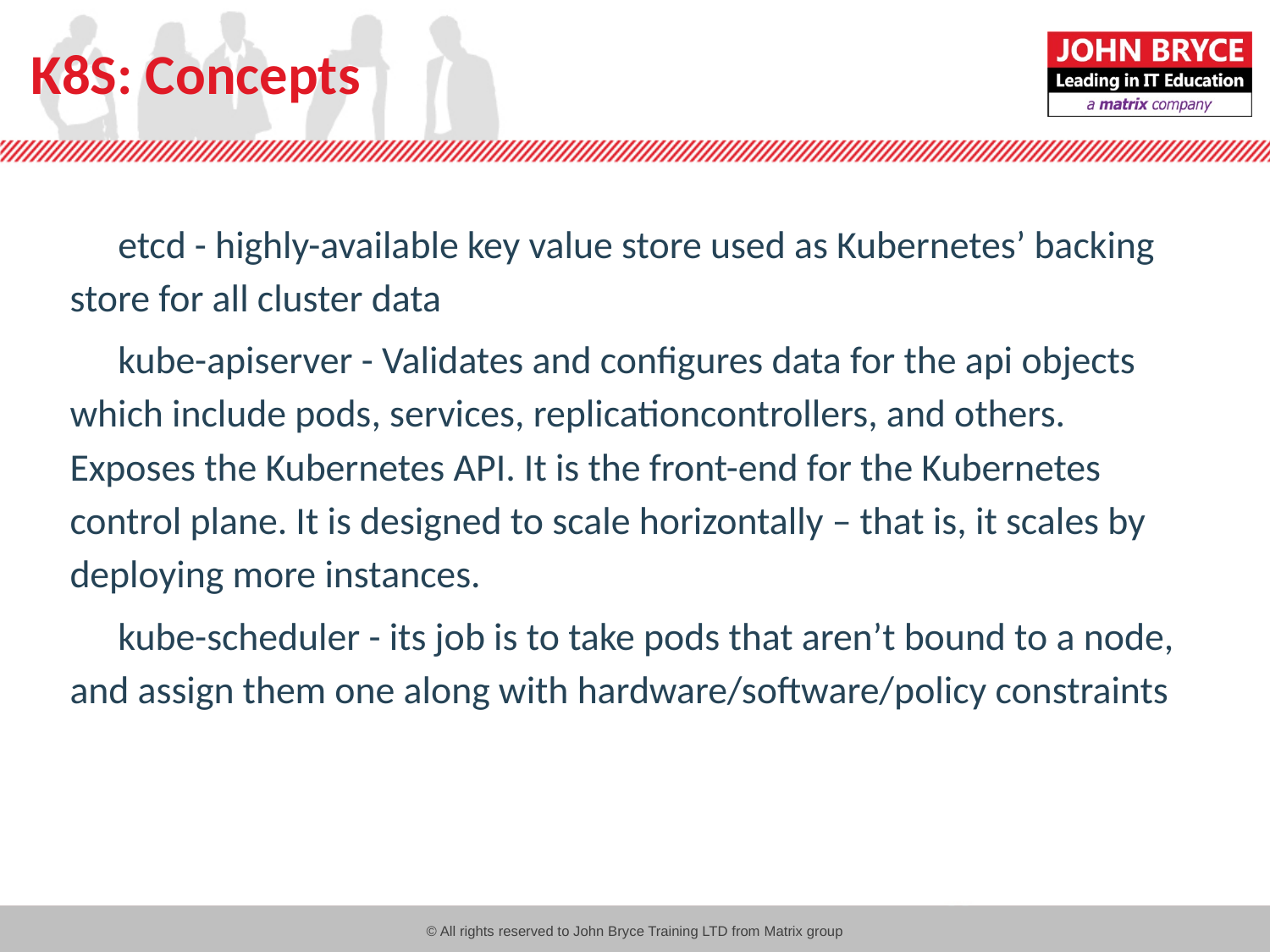

# K8S: Concepts
etcd - highly-available key value store used as Kubernetes’ backing store for all cluster data
kube-apiserver - Validates and configures data for the api objects which include pods, services, replicationcontrollers, and others. Exposes the Kubernetes API. It is the front-end for the Kubernetes control plane. It is designed to scale horizontally – that is, it scales by deploying more instances.
kube-scheduler - its job is to take pods that aren’t bound to a node, and assign them one along with hardware/software/policy constraints
9